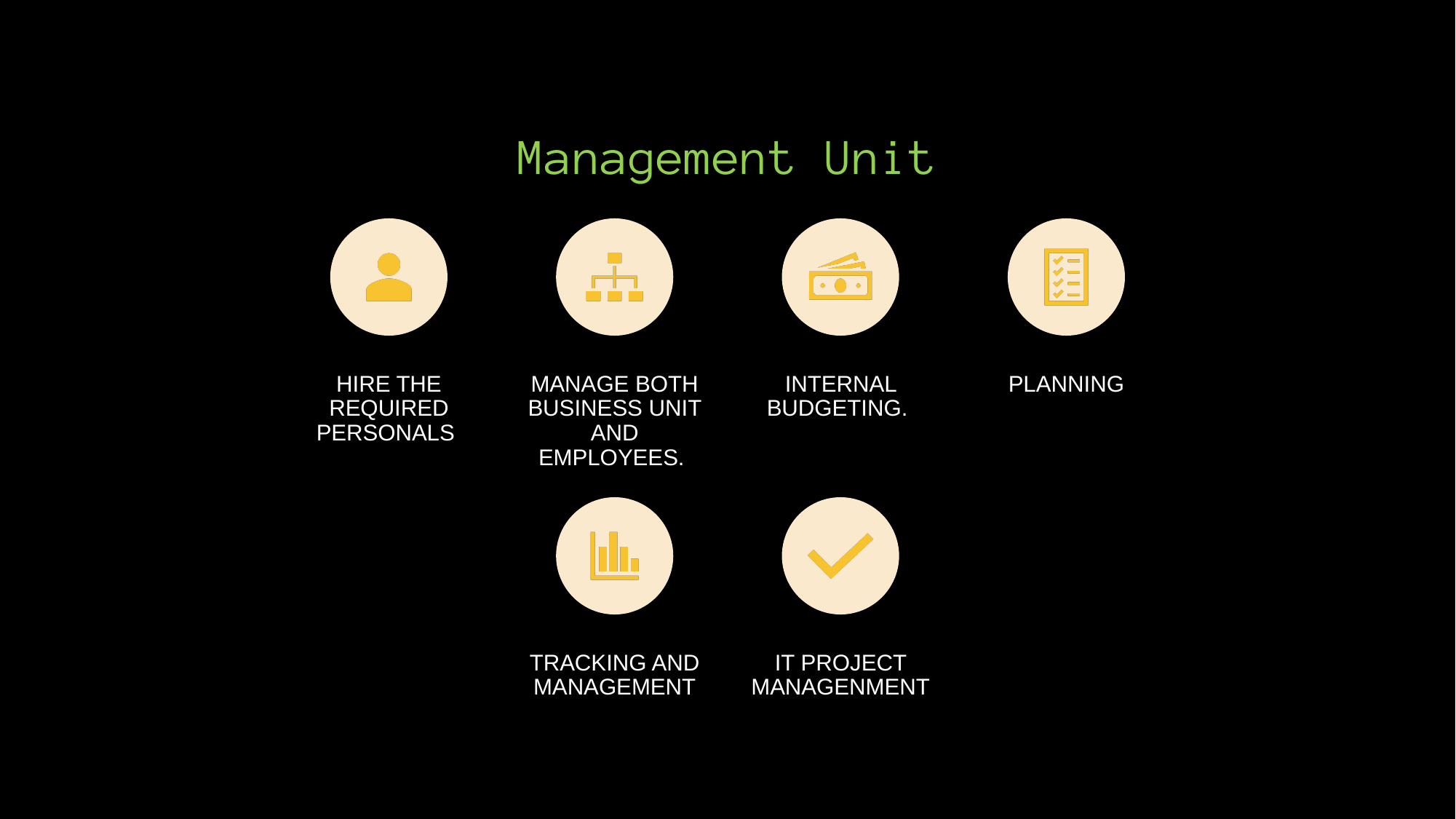

# Management Unit
Hire The required personals
Manage both business unit and employees.
Internal budgeting.
Planning
Tracking and management
IT project managenment